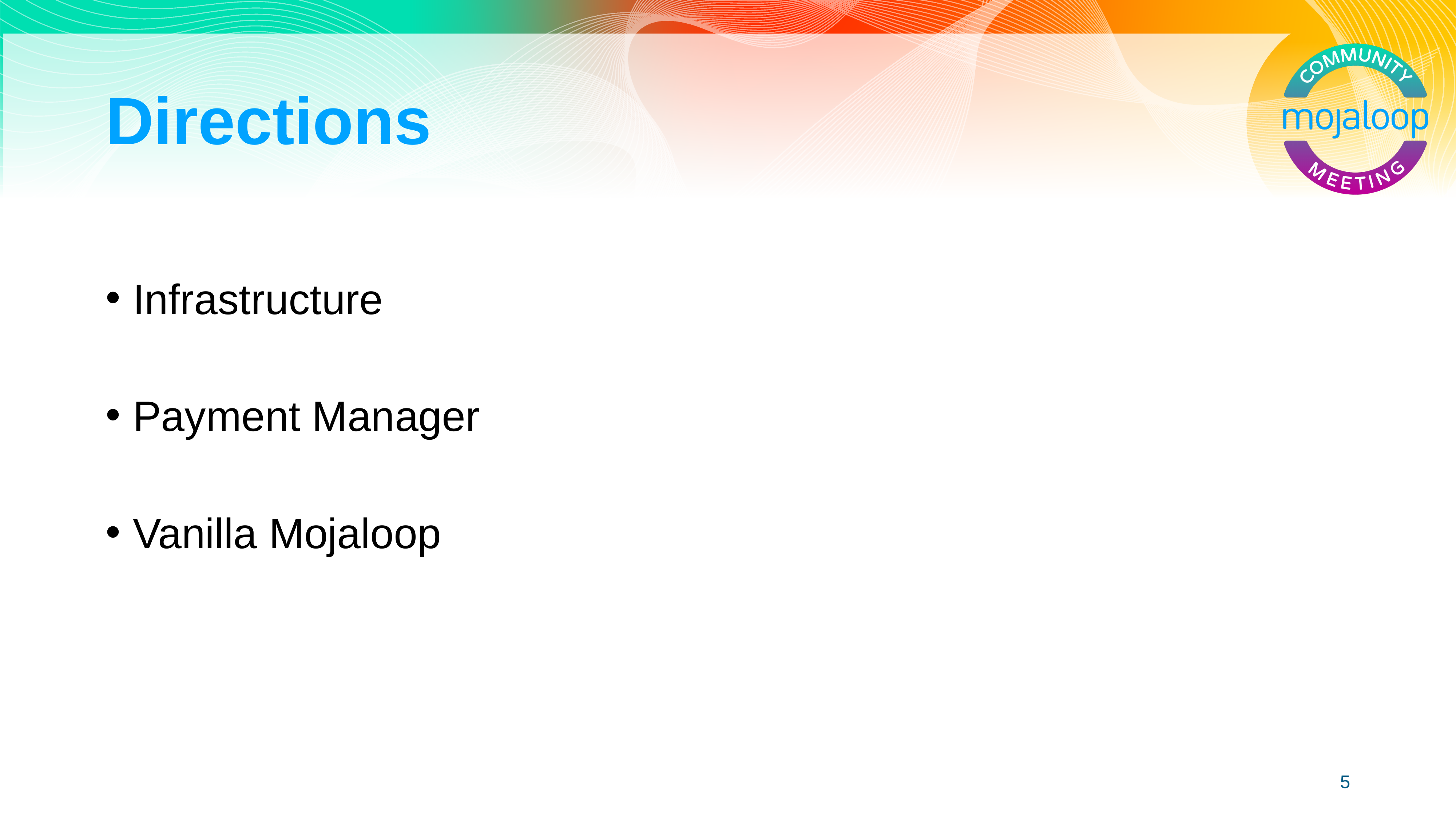

# Directions
Infrastructure
Payment Manager
Vanilla Mojaloop
5